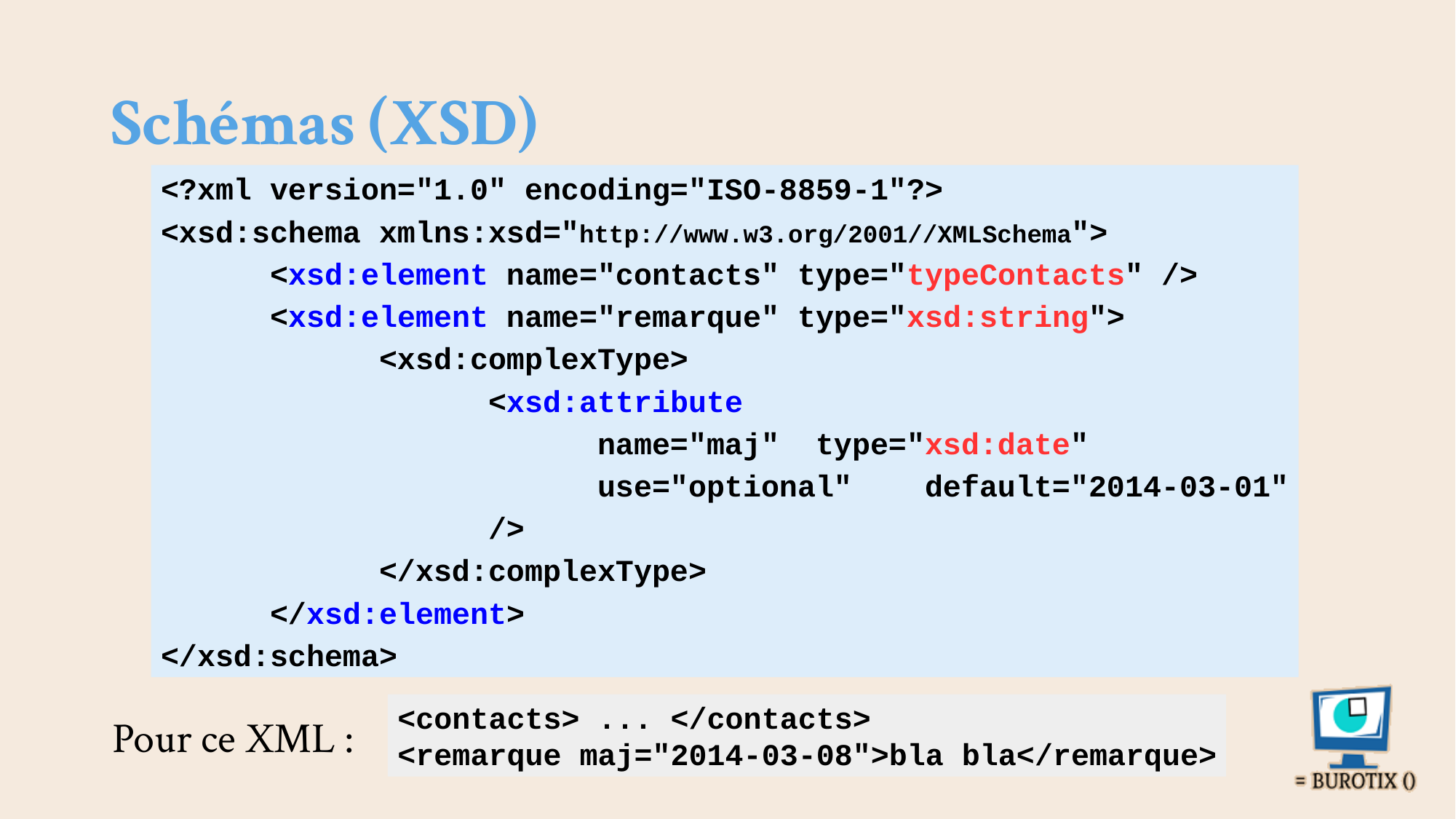

# Schémas (XSD)
<?xml version="1.0" encoding="ISO-8859-1"?>
<xsd:schema xmlns:xsd="http://www.w3.org/2001//XMLSchema">
	<xsd:element name="contacts" type="typeContacts" />
	<xsd:element name="remarque" type="xsd:string">
		<xsd:complexType>
    		 	<xsd:attribute
				name="maj" 	type="xsd:date"
				use="optional" 	default="2014-03-01"
			/>
  		</xsd:complexType>
	</xsd:element>
</xsd:schema>
<contacts> ... </contacts>
<remarque maj="2014-03-08">bla bla</remarque>
Pour ce XML :